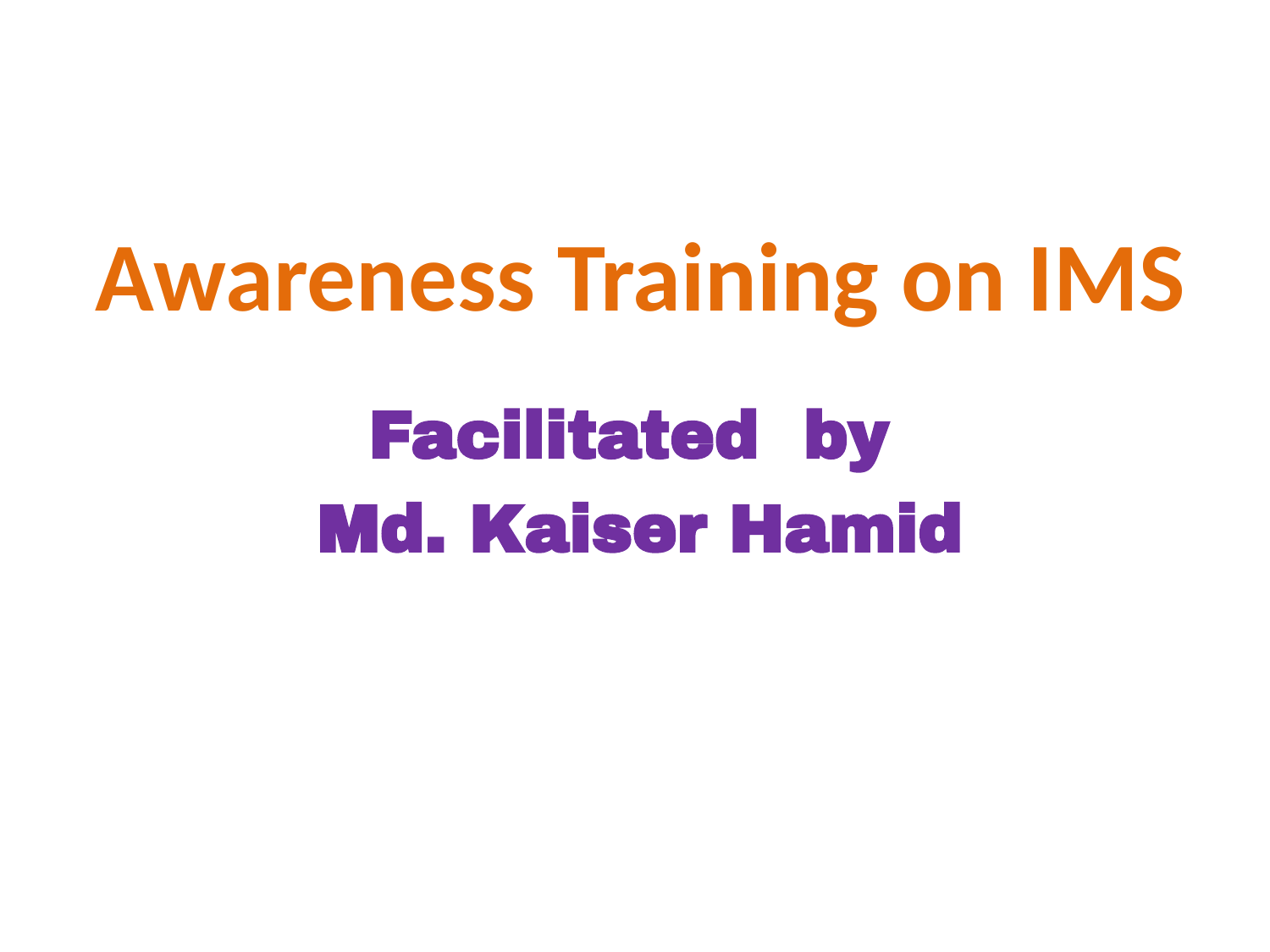

Awareness Training on IMS

Facilitated  by
Md. Kaiser Hamid